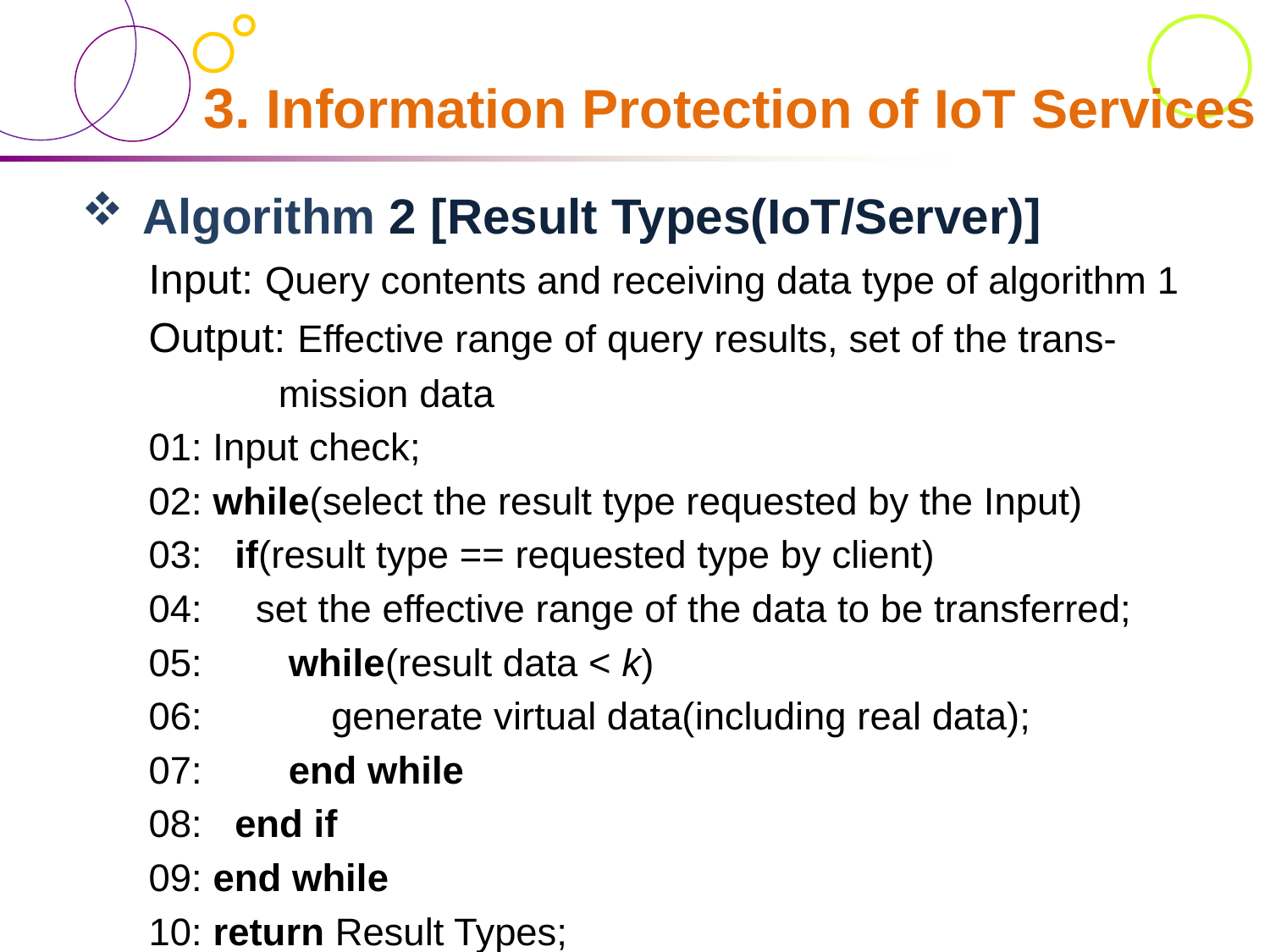

# 3. Information Protection of IoT Services

 Algorithm 2 [Result Types(IoT/Server)]

Input: Query contents and receiving data type of algorithm 1
Output: Effective range of query results, set of the trans-
            mission data
01: Input check;
02: while(select the result type requested by the Input)
03:   if(result type == requested type by client)
04:     set the effective range of the data to be transferred;
05:        while(result data < k)
06:            generate virtual data(including real data);
07:        end while
08:   end if
09: end while
10: return Result Types;